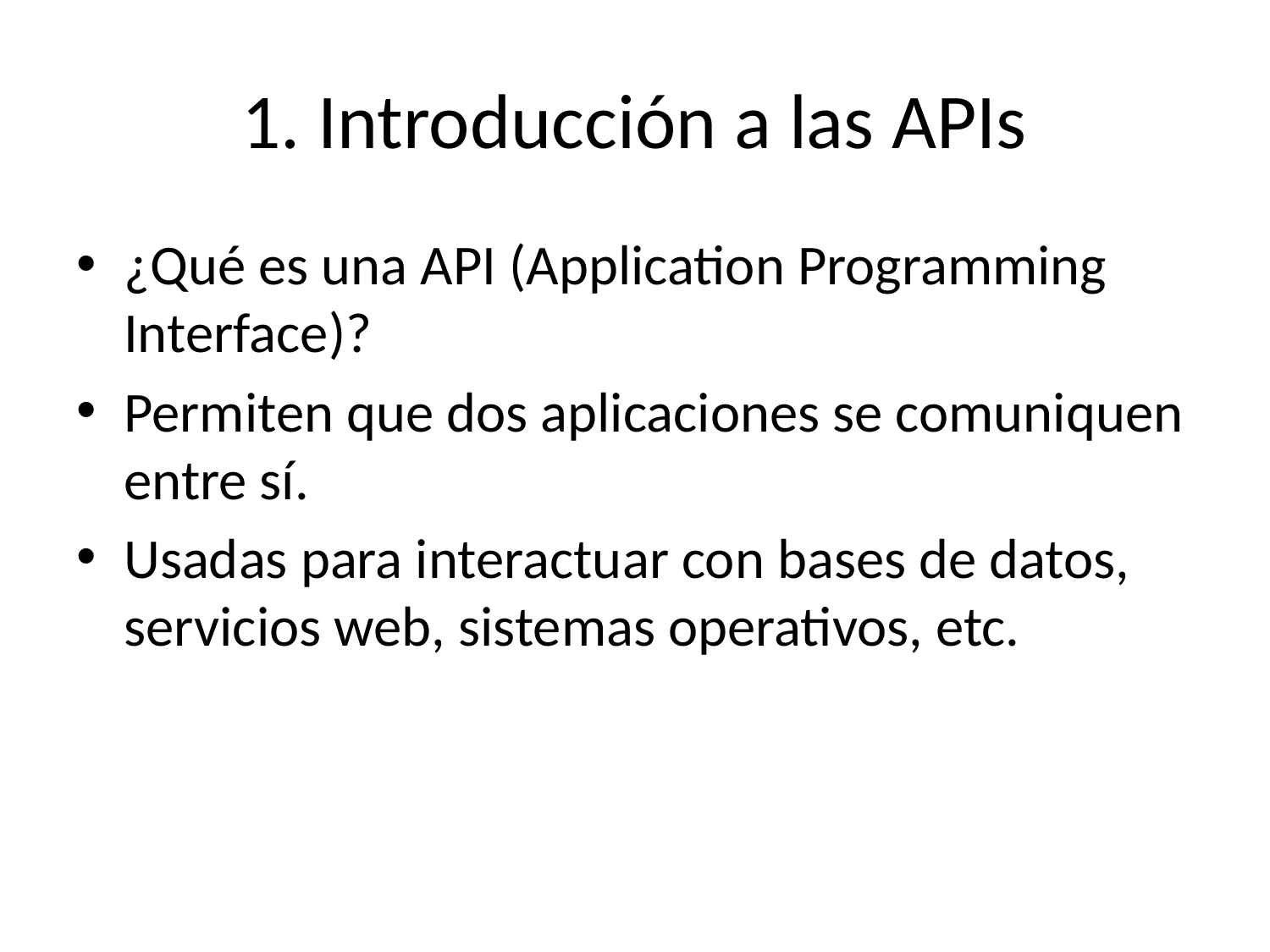

# 1. Introducción a las APIs
¿Qué es una API (Application Programming Interface)?
Permiten que dos aplicaciones se comuniquen entre sí.
Usadas para interactuar con bases de datos, servicios web, sistemas operativos, etc.